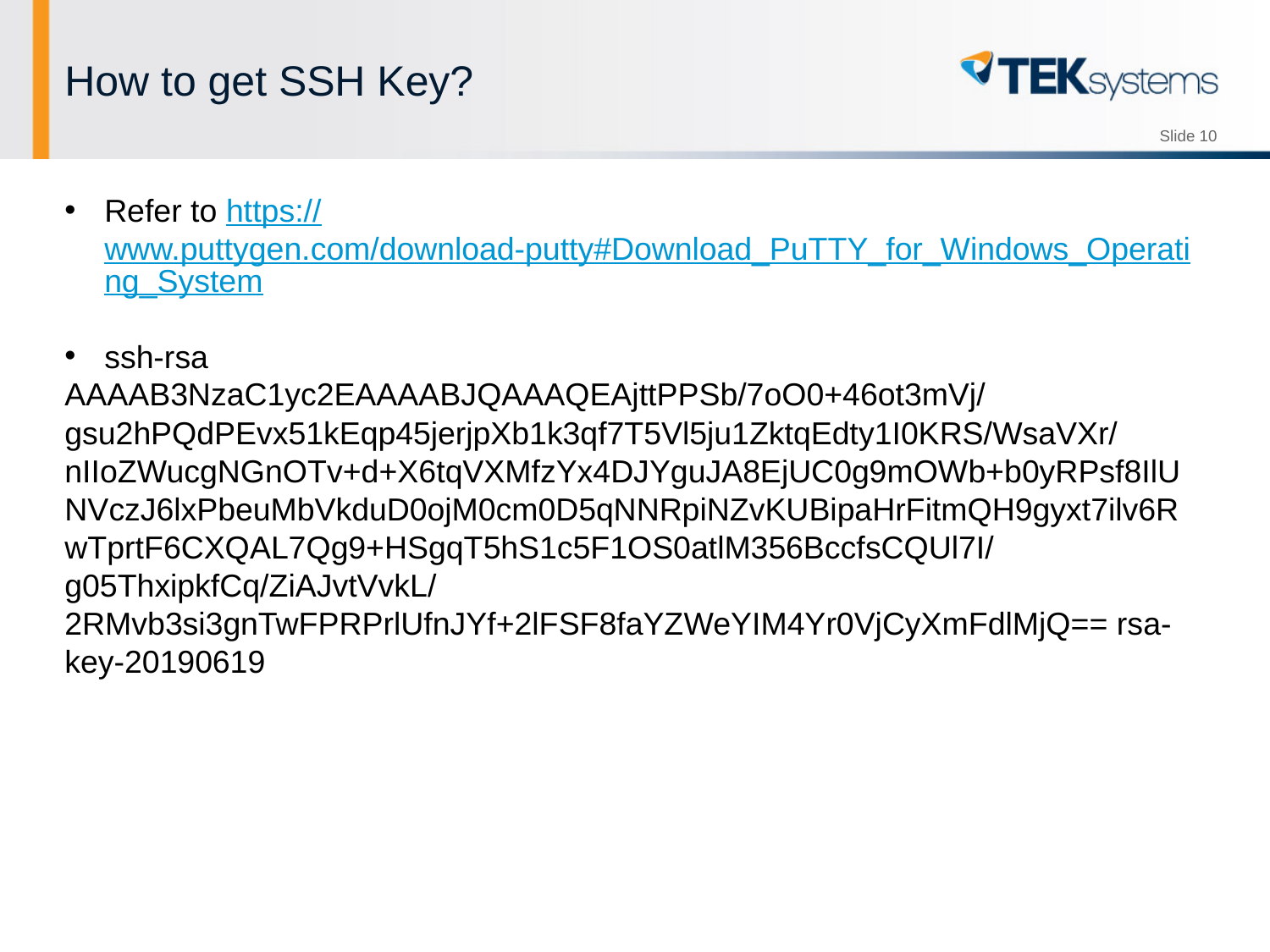

# How to get SSH Key?
Refer to https://www.puttygen.com/download-putty#Download_PuTTY_for_Windows_Operating_System

ssh-rsa
AAAAB3NzaC1yc2EAAAABJQAAAQEAjttPPSb/7oO0+46ot3mVj/gsu2hPQdPEvx51kEqp45jerjpXb1k3qf7T5Vl5ju1ZktqEdty1I0KRS/WsaVXr/nIIoZWucgNGnOTv+d+X6tqVXMfzYx4DJYguJA8EjUC0g9mOWb+b0yRPsf8IlUNVczJ6lxPbeuMbVkduD0ojM0cm0D5qNNRpiNZvKUBipaHrFitmQH9gyxt7ilv6RwTprtF6CXQAL7Qg9+HSgqT5hS1c5F1OS0atlM356BccfsCQUl7I/g05ThxipkfCq/ZiAJvtVvkL/2RMvb3si3gnTwFPRPrlUfnJYf+2lFSF8faYZWeYIM4Yr0VjCyXmFdlMjQ== rsa-key-20190619